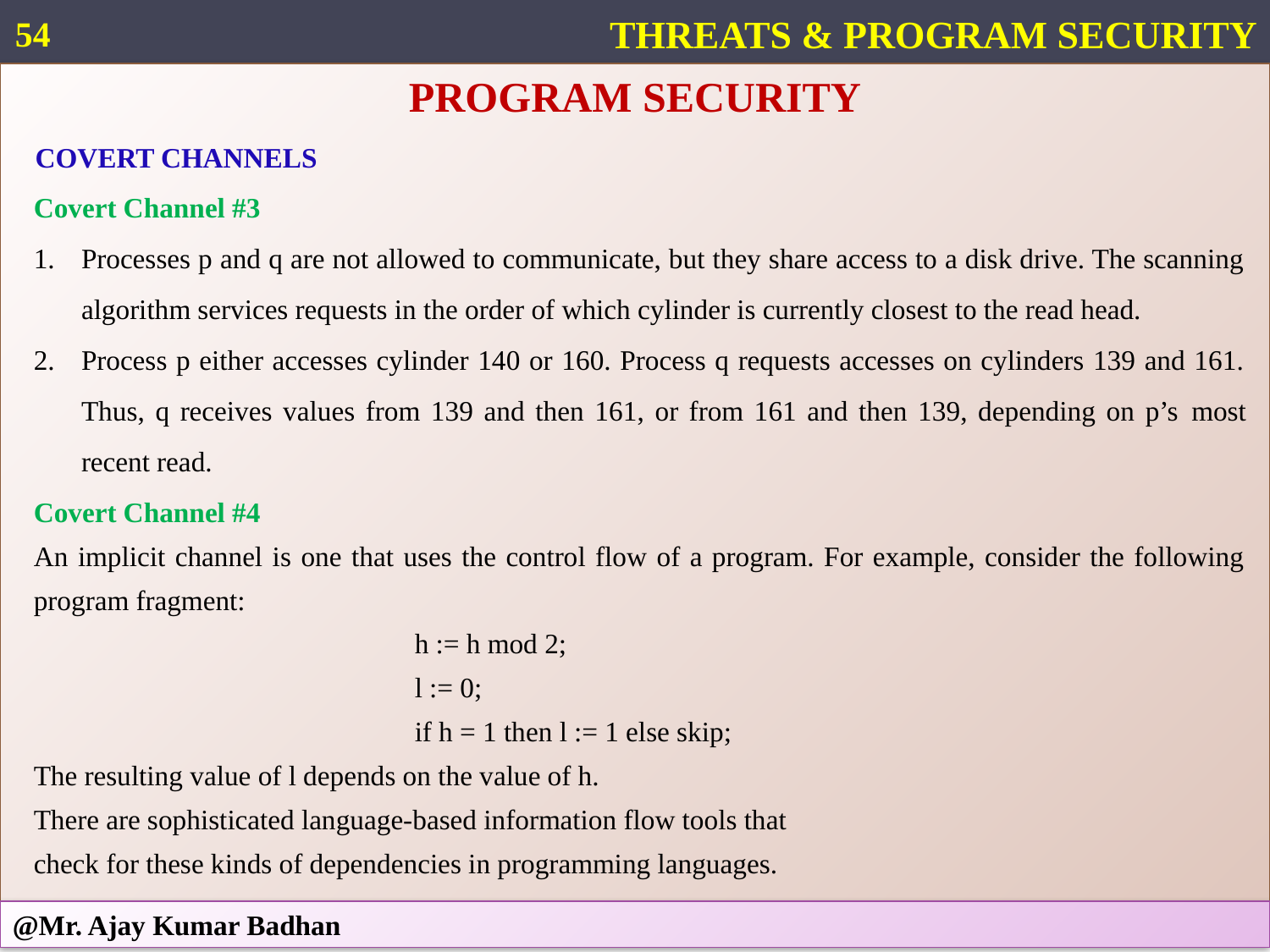

54
THREATS & PROGRAM SECURITY

PROGRAM SECURITY
COVERT CHANNELS
Covert Channel #3
Processes p and q are not allowed to communicate, but they share access to a disk drive. The scanning algorithm services requests in the order of which cylinder is currently closest to the read head.
Process p either accesses cylinder 140 or 160. Process q requests accesses on cylinders 139 and 161. Thus, q receives values from 139 and then 161, or from 161 and then 139, depending on p’s most recent read.
Covert Channel #4
An implicit channel is one that uses the control flow of a program. For example, consider the following program fragment:
			h := h mod 2;
			l := 0;
			if h = 1 then l := 1 else skip;
The resulting value of l depends on the value of h.
There are sophisticated language-based information flow tools that
check for these kinds of dependencies in programming languages.
@Mr. Ajay Kumar Badhan